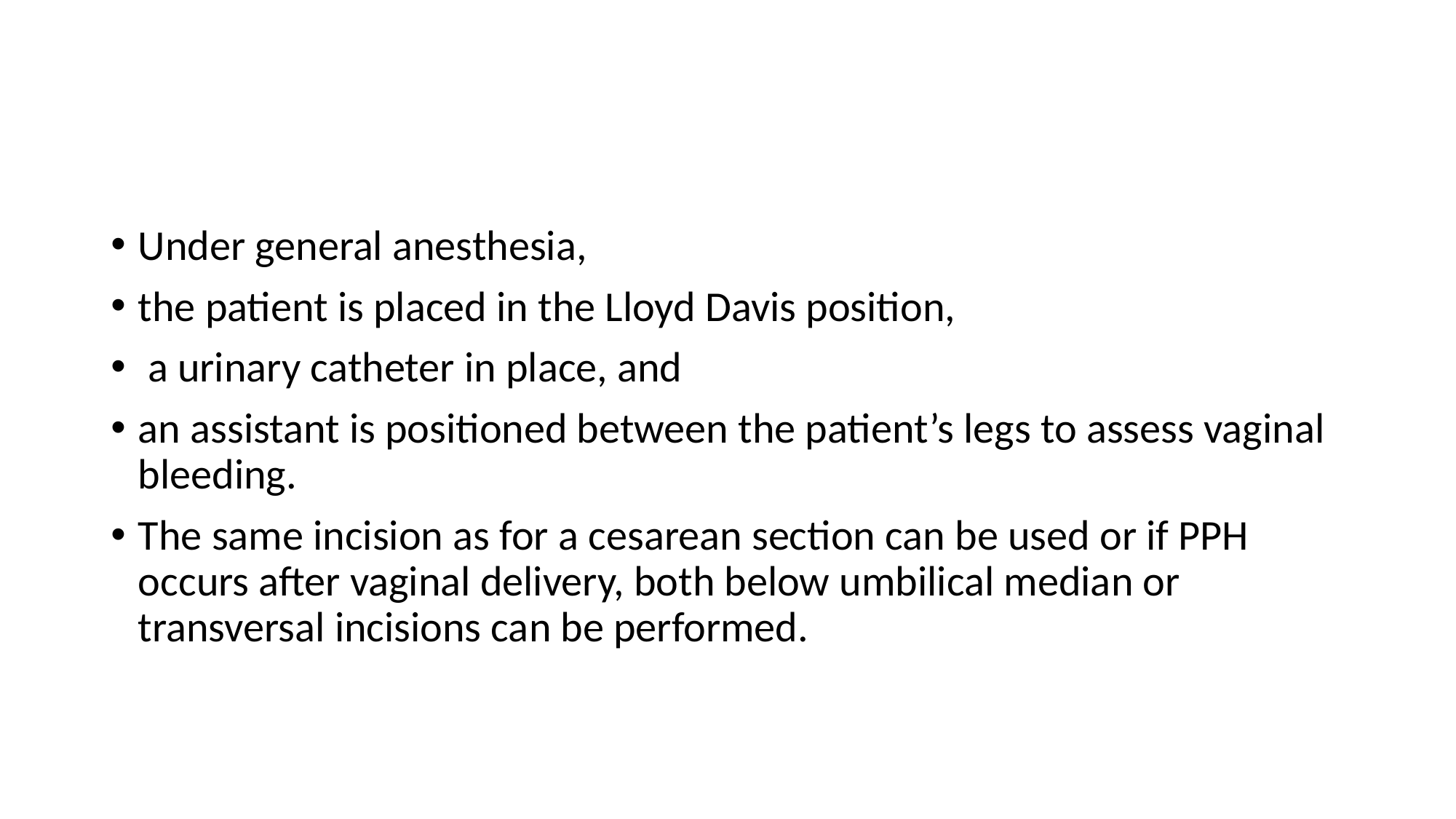

#
Under general anesthesia,
the patient is placed in the Lloyd Davis position,
 a urinary catheter in place, and
an assistant is positioned between the patient’s legs to assess vaginal bleeding.
The same incision as for a cesarean section can be used or if PPH occurs after vaginal delivery, both below umbilical median or transversal incisions can be performed.